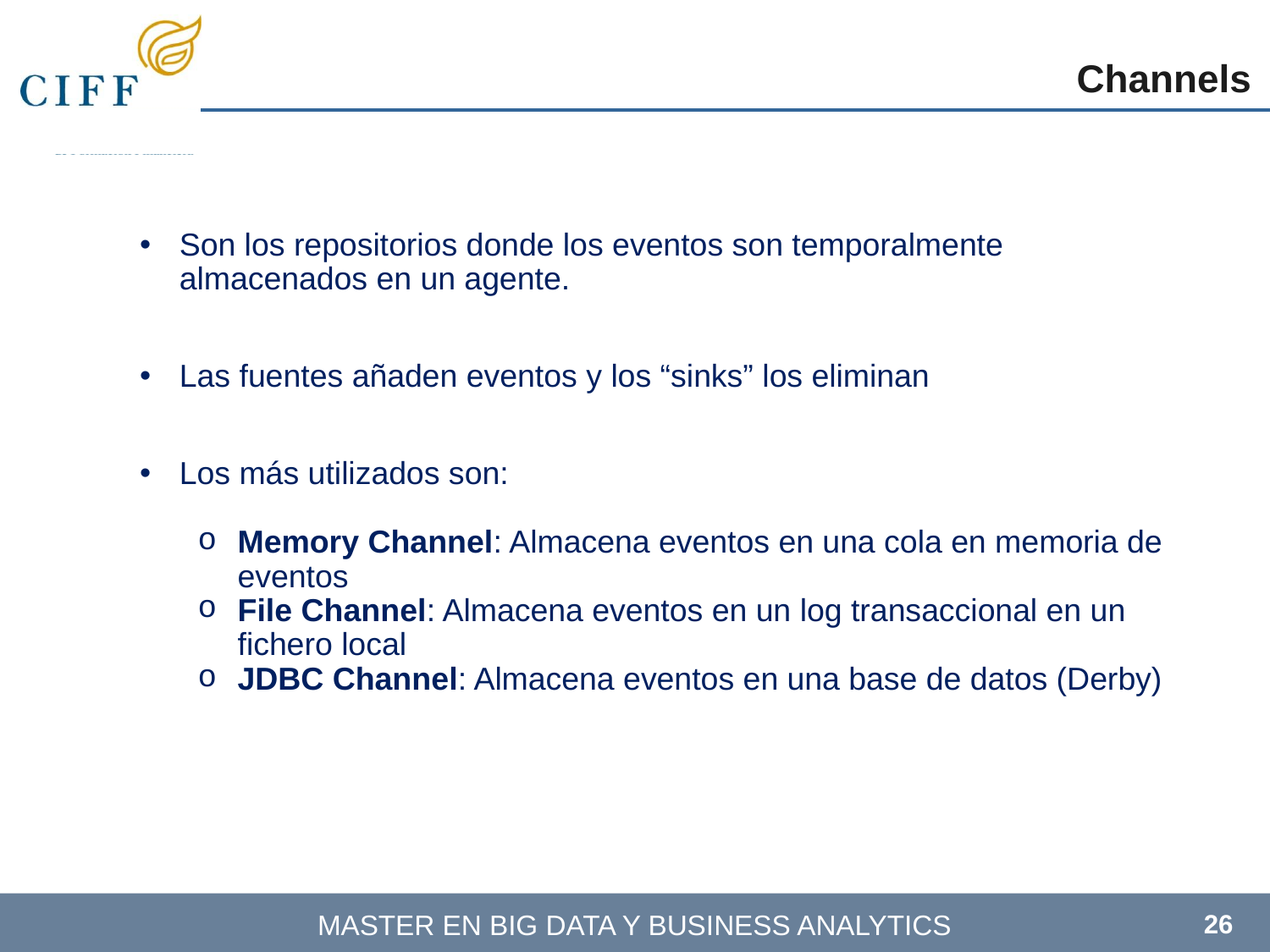

Channels
Son los repositorios donde los eventos son temporalmente almacenados en un agente.

Las fuentes añaden eventos y los “sinks” los eliminan

Los más utilizados son:

Memory Channel: Almacena eventos en una cola en memoria de eventos
File Channel: Almacena eventos en un log transaccional en un fichero local
JDBC Channel: Almacena eventos en una base de datos (Derby)

26